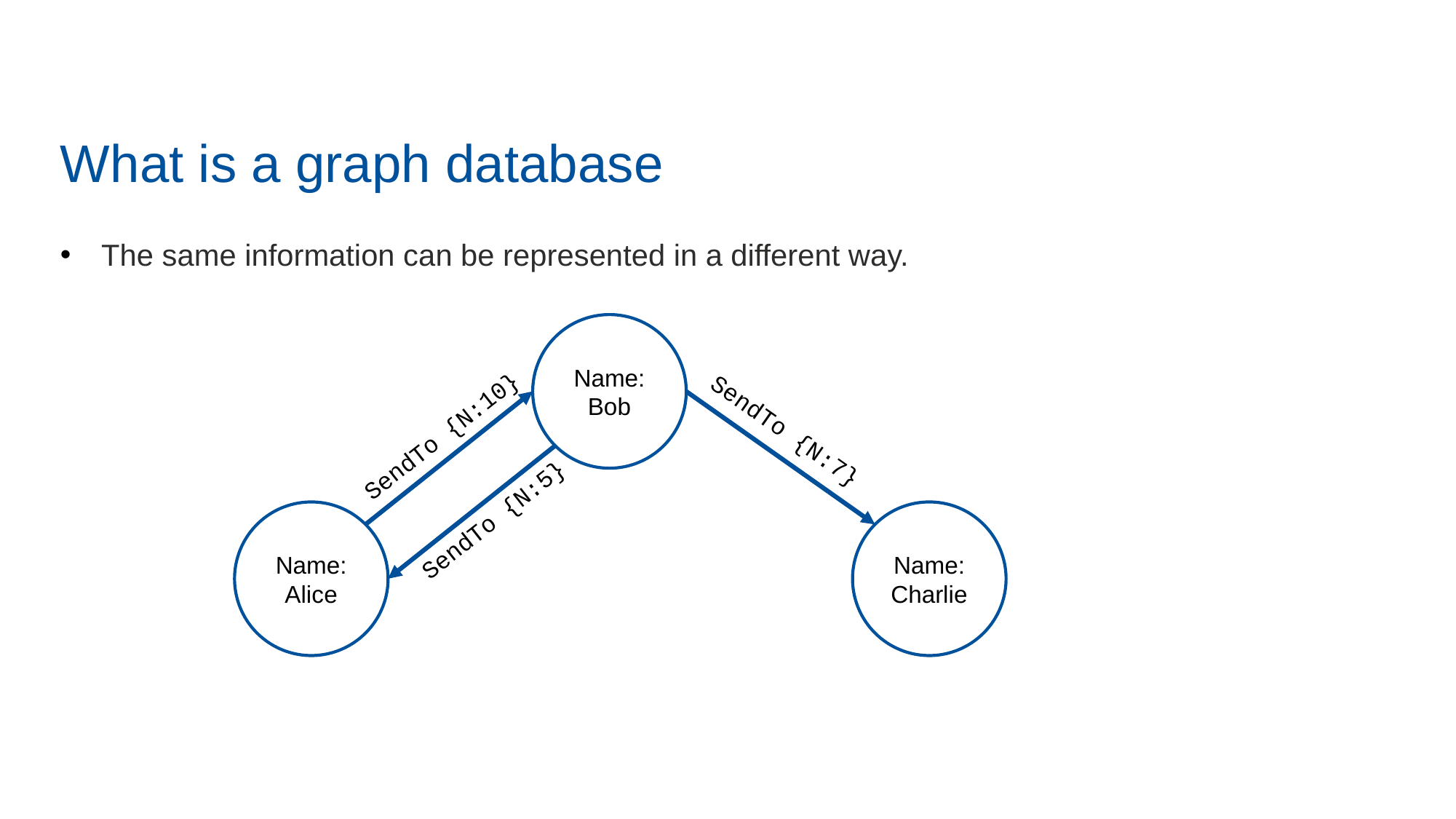

5
# What is a graph database
The same information can be represented in a different way.
Name: Bob
SendTo {N:10}
SendTo {N:7}
SendTo {N:5}
Name: Alice
Name: Charlie